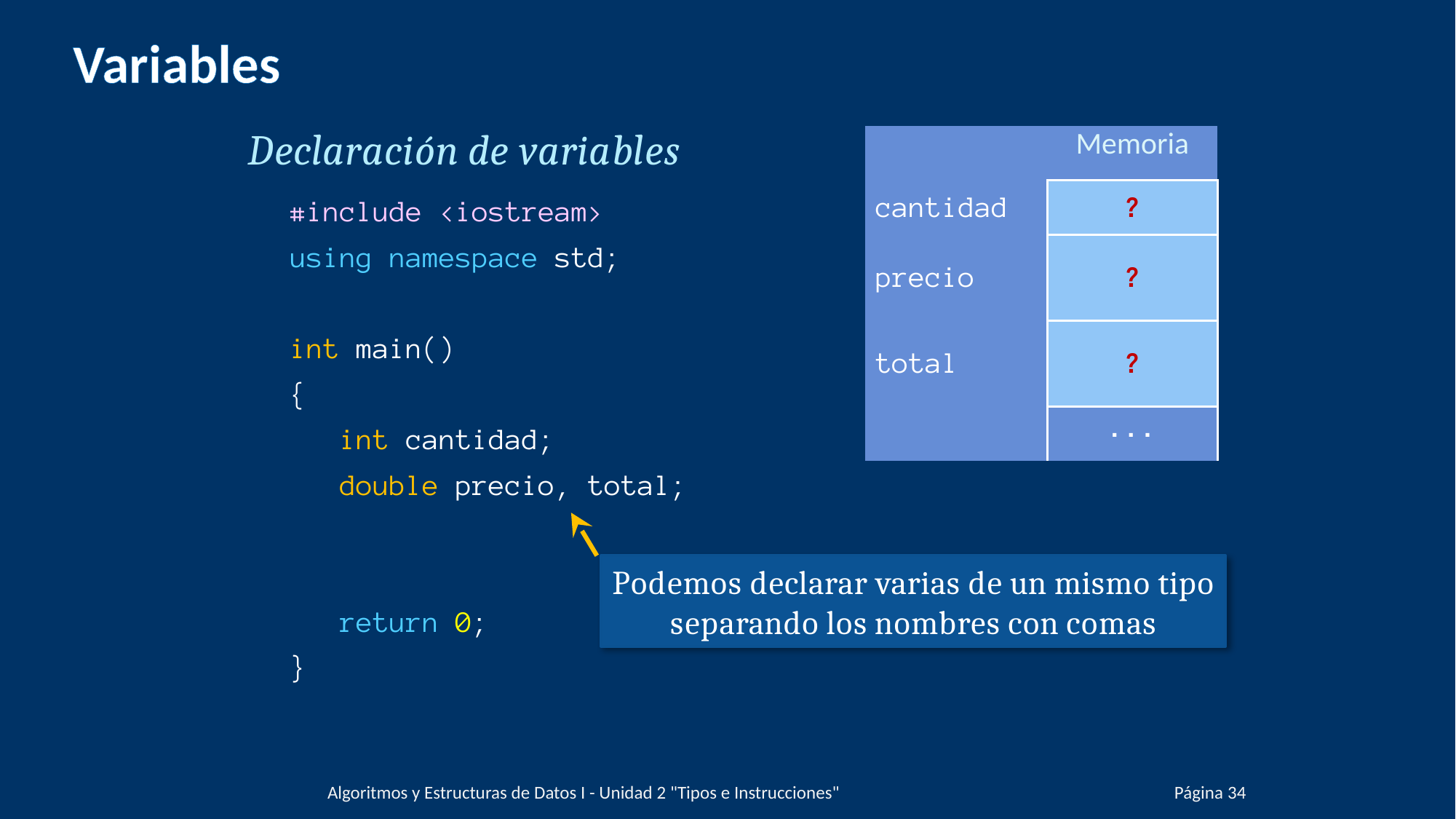

# Variables
Declaración de variables
#include <iostream>
using namespace std;

int main()
{
   int cantidad;
   double precio, total;

   return 0;
}

|  | Memoria |
| --- | --- |
| cantidad | ? |
| precio | ? |
| total | ? |
|  | ... |
Podemos declarar varias de un mismo tipo
separando los nombres con comas
Algoritmos y Estructuras de Datos I - Unidad 2 "Tipos e Instrucciones"
Página 34